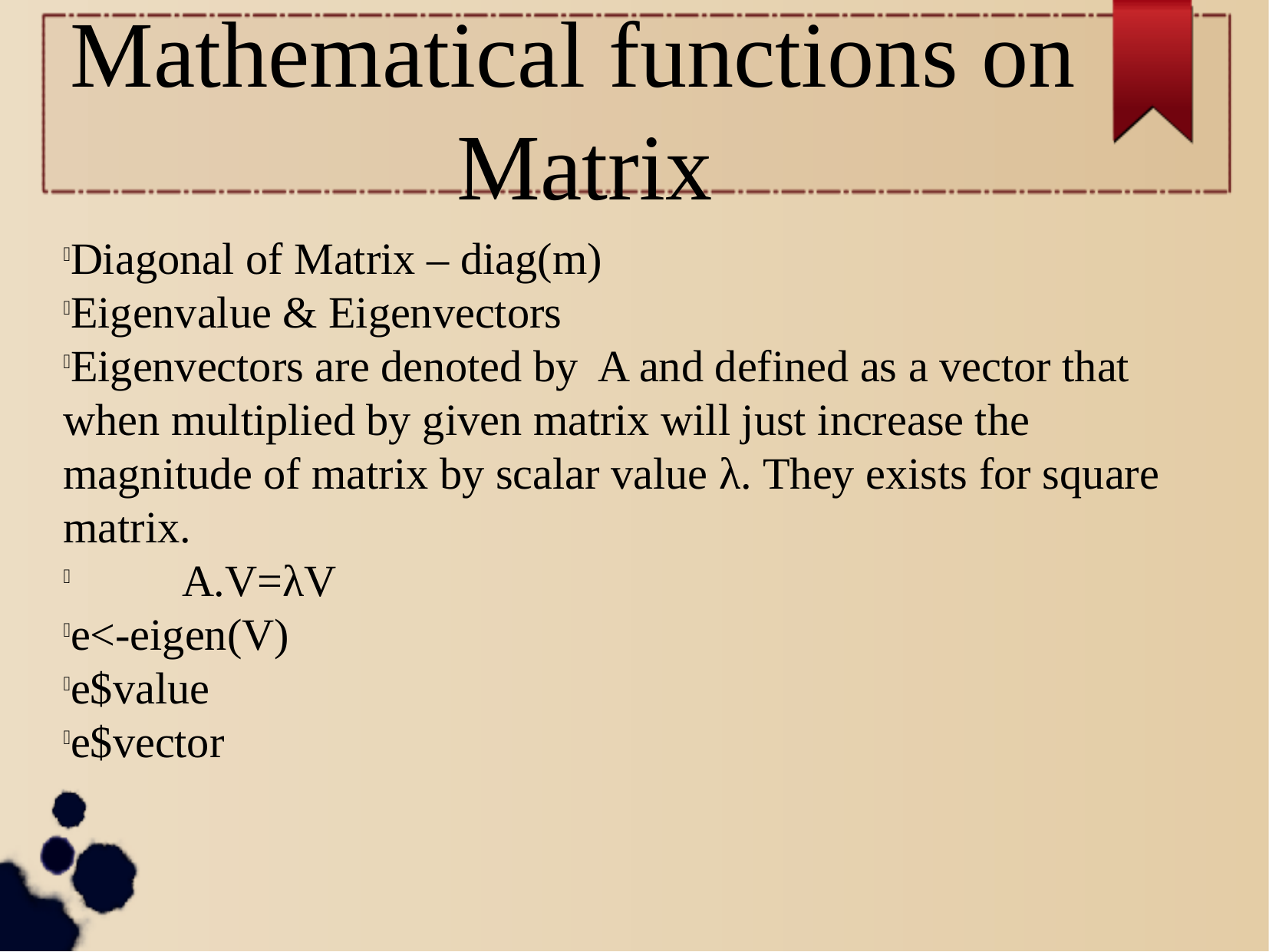

Mathematical functions on  Matrix
Diagonal of Matrix – diag(m)
Eigenvalue & Eigenvectors
Eigenvectors are denoted by  A and defined as a vector that when multiplied by given matrix will just increase the magnitude of matrix by scalar value λ. They exists for square matrix.
          A.V=λV
e<-eigen(V)
e$value
e$vector